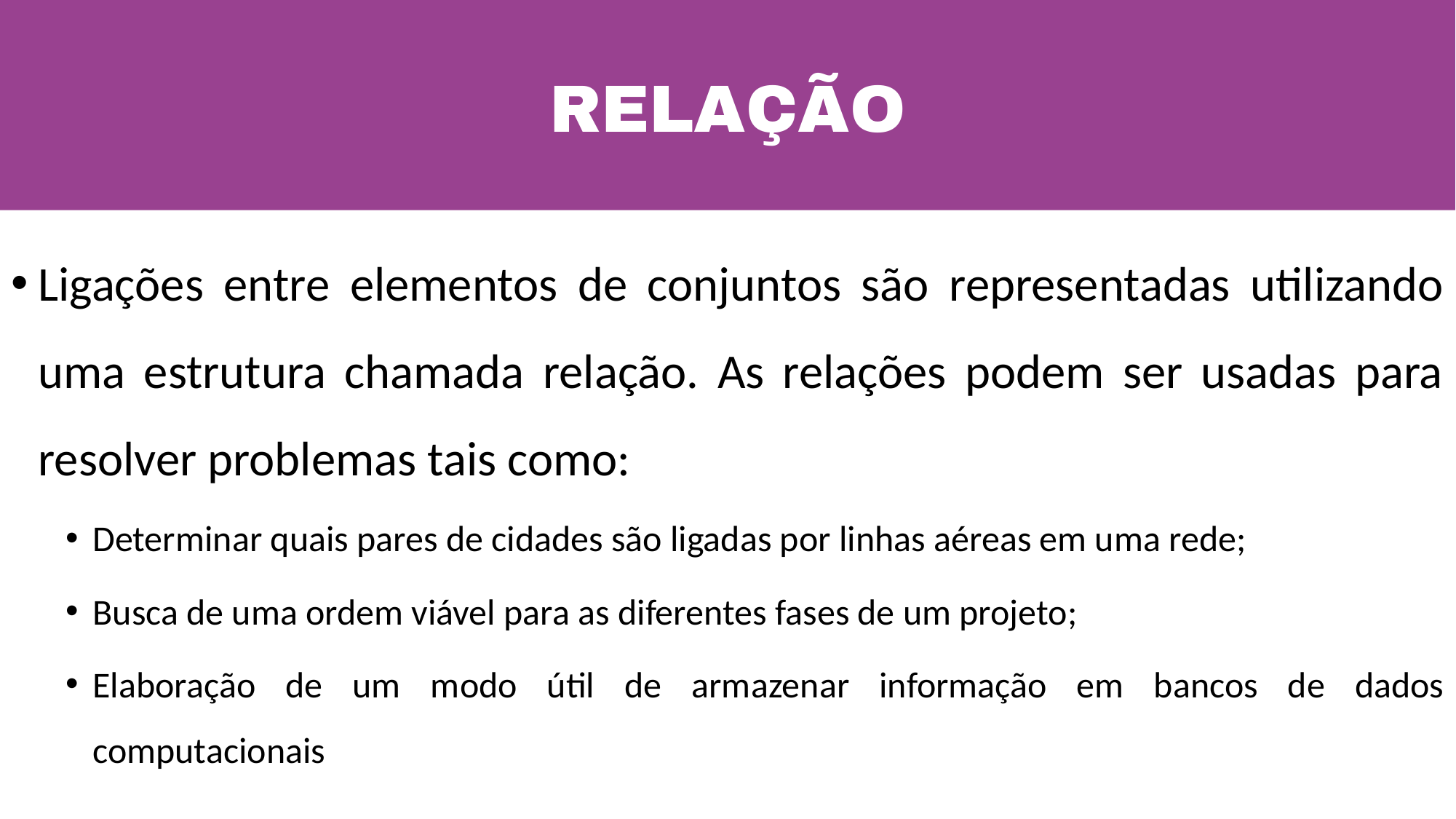

RELAÇÃO
#
Ligações entre elementos de conjuntos são representadas utilizando uma estrutura chamada relação. As relações podem ser usadas para resolver problemas tais como:
Determinar quais pares de cidades são ligadas por linhas aéreas em uma rede;
Busca de uma ordem viável para as diferentes fases de um projeto;
Elaboração de um modo útil de armazenar informação em bancos de dados computacionais